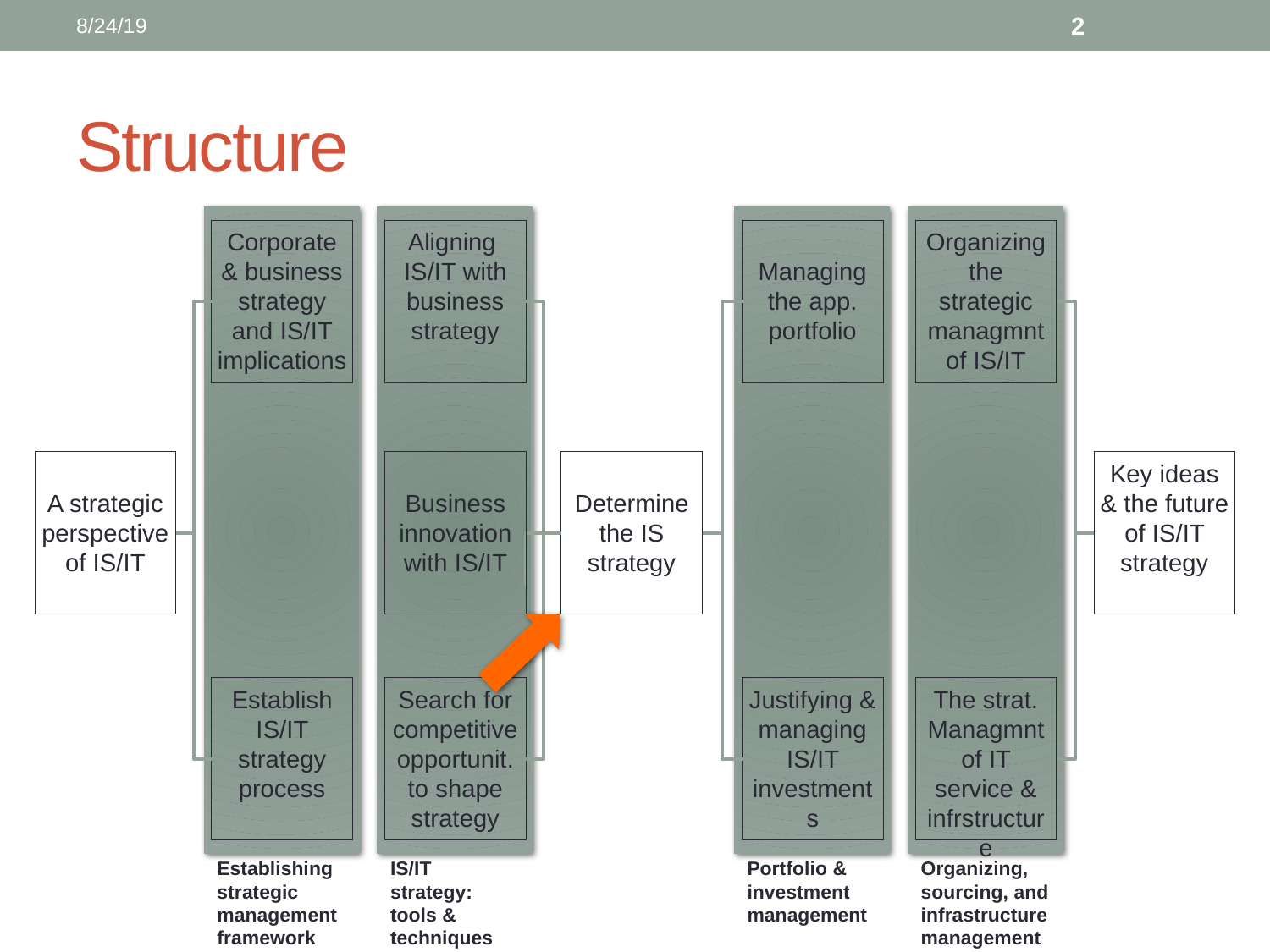

8/24/19
2
# Structure

Corporate & business strategy and IS/IT implications
Aligning
IS/IT with business strategy

Managing the app. portfolio
Organizing the strategic managmnt of IS/IT

A strategic perspective of IS/IT

Business innovation with IS/IT

Determine the IS strategy
Key ideas & the future of IS/IT strategy
Establish IS/IT strategy process
Search for competitive opportunit. to shape strategy
Justifying & managing IS/IT investments
The strat. Managmnt of IT service & infrstructure

Establishing strategic management framework
IS/IT strategy: tools & techniques
Portfolio & investment management
Organizing, sourcing, and infrastructure management